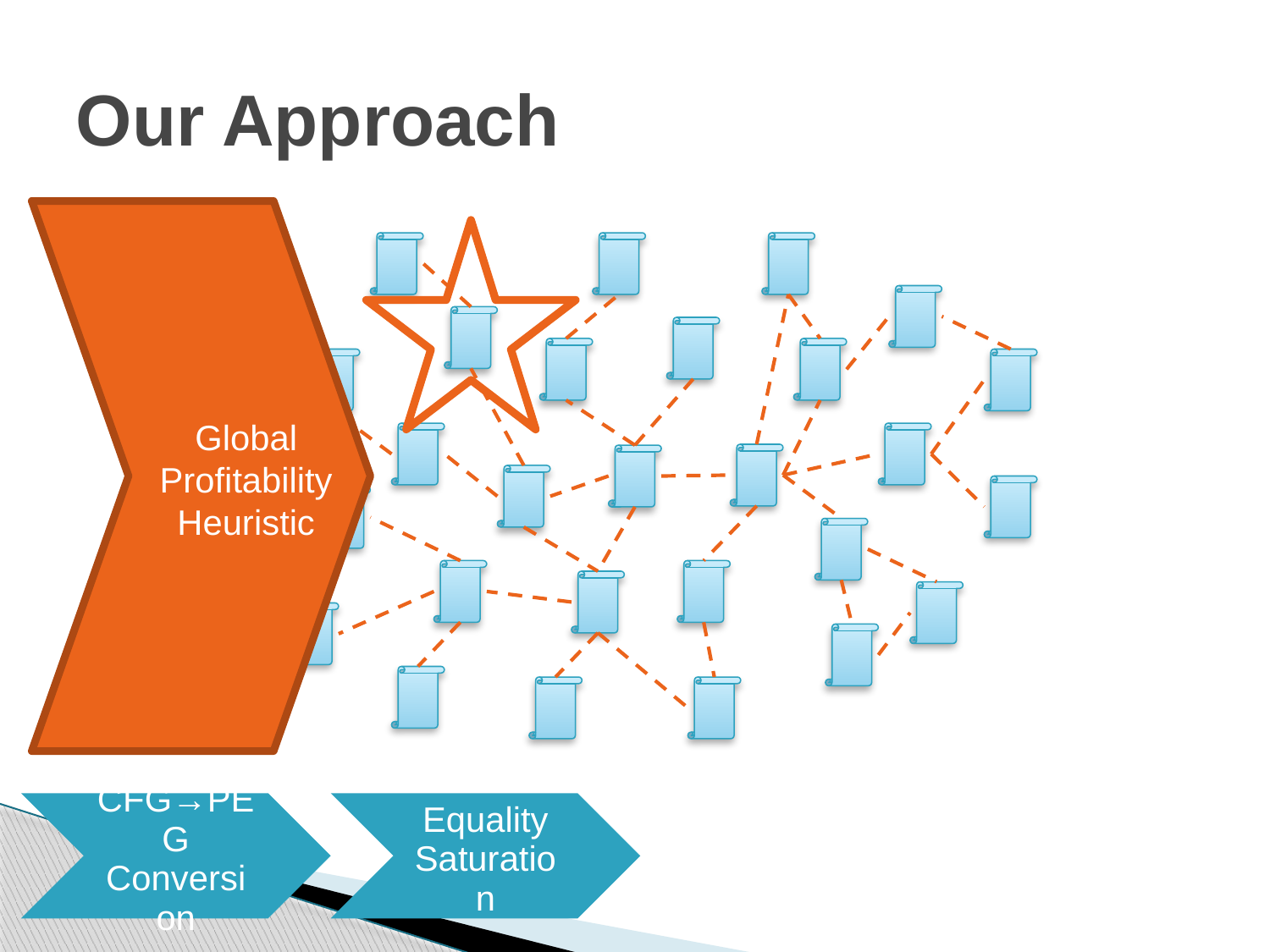

# Our Approach

Global Profitability Heuristic

CFG→PEG Conversion
Equality Saturation
Global Profitability Heuristic
PEG→CFG Conversion